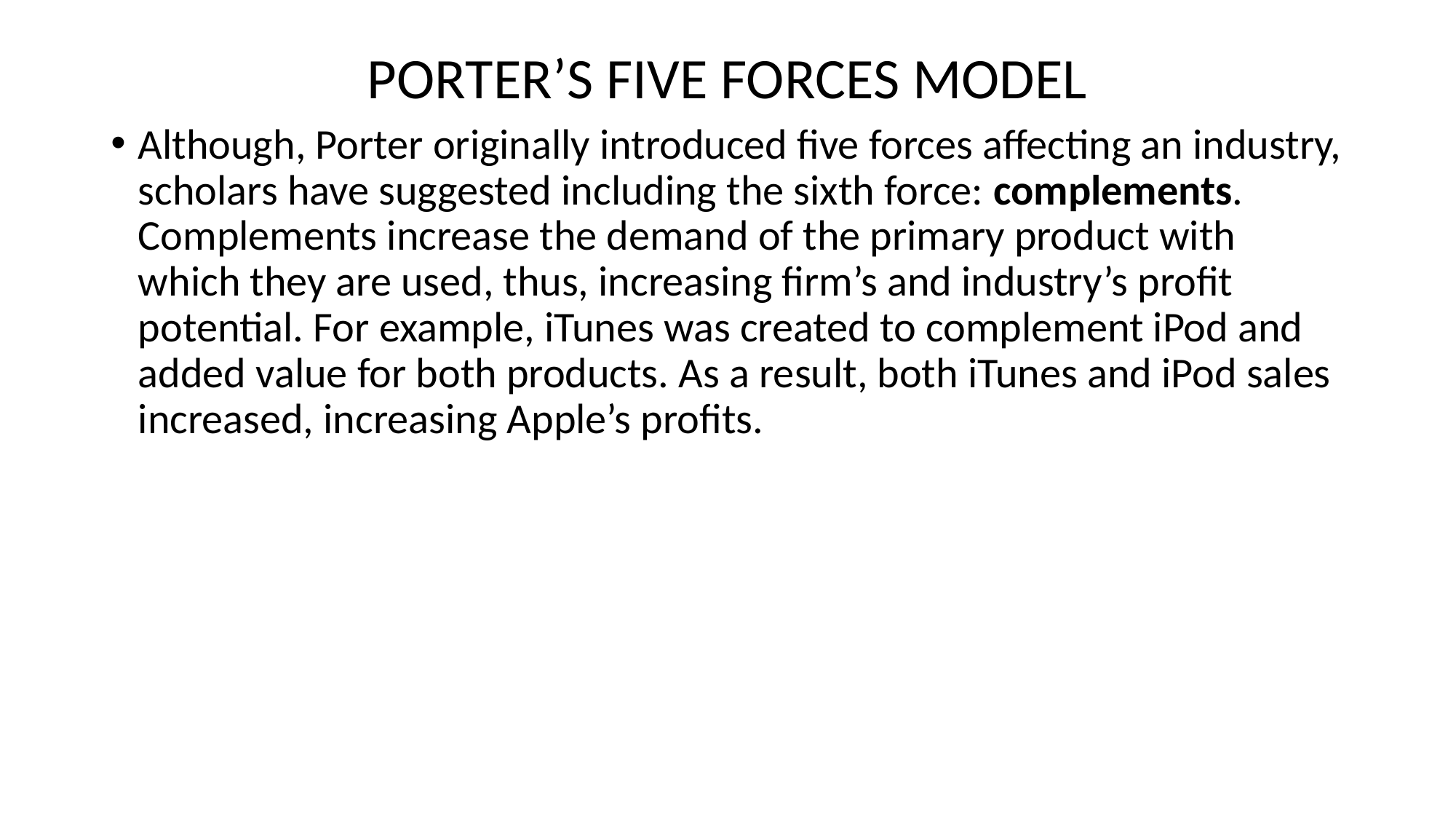

# PORTER’S FIVE FORCES MODEL
Although, Porter originally introduced five forces affecting an industry, scholars have suggested including the sixth force: complements. Complements increase the demand of the primary product with which they are used, thus, increasing firm’s and industry’s profit potential. For example, iTunes was created to complement iPod and added value for both products. As a result, both iTunes and iPod sales increased, increasing Apple’s profits.